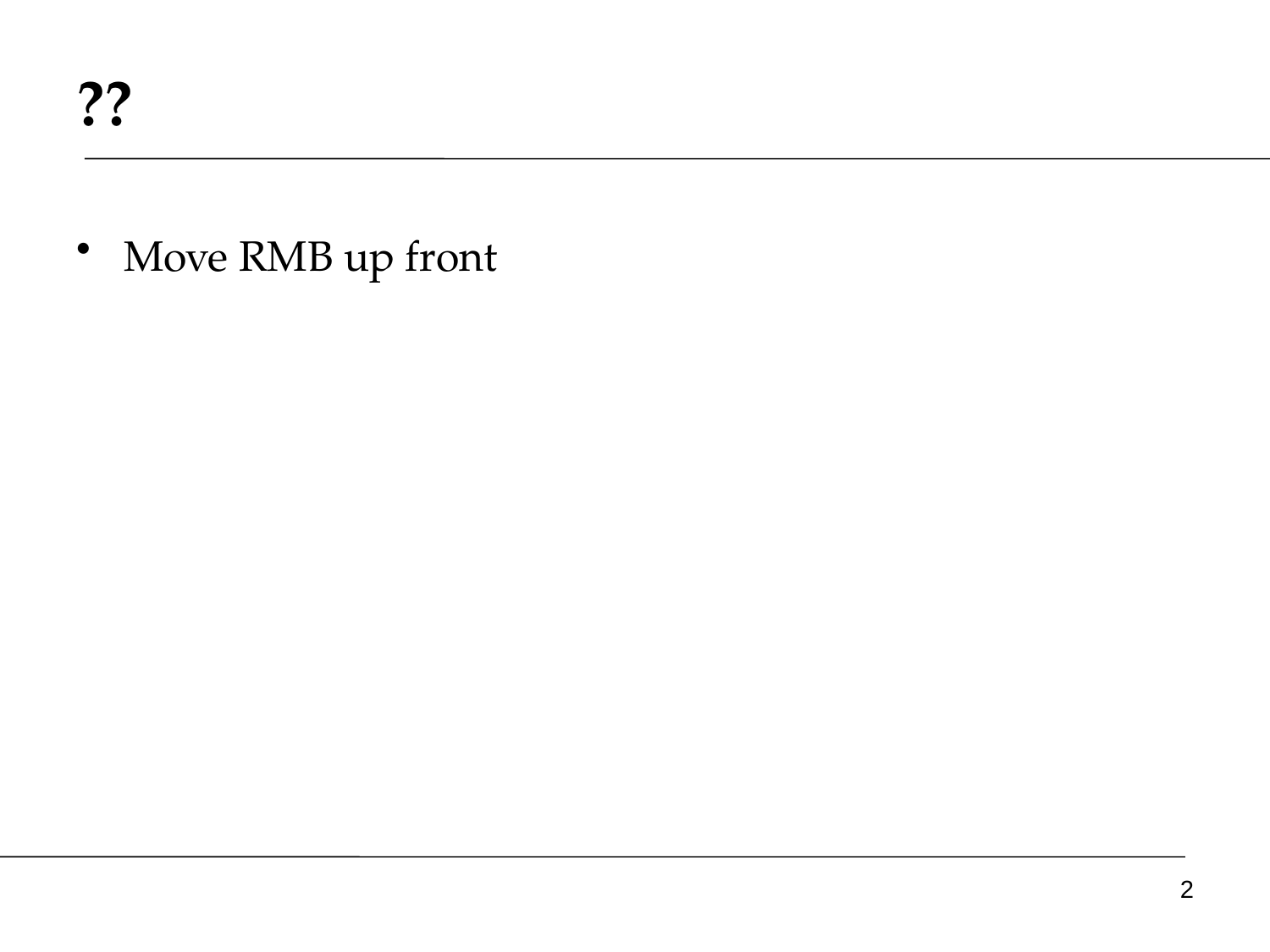

# ??
Move RMB up front
2